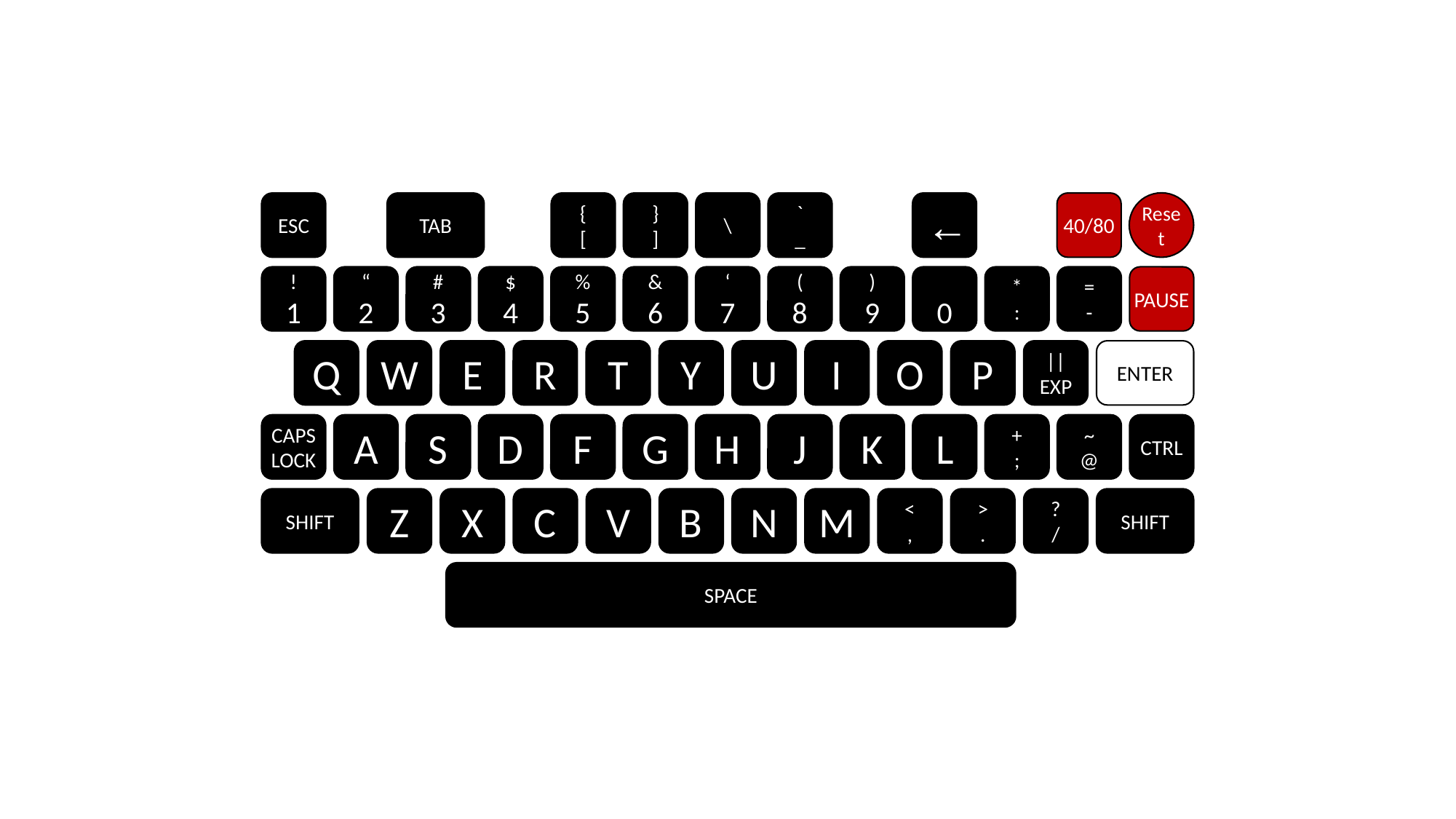

Reset
ESC
TAB
{
[
}
]
\
`
_
←
40/80
!
1
“
2
#
3
$
4
%
5
&
6
‘
7
(
8
)
9

0
*
:
=
-
PAUSE
Q
W
E
R
T
Y
U
I
O
P
||
EXP
ENTER
CAPS
LOCK
A
S
D
F
G
H
J
K
L
+
;
~
@
CTRL
SHIFT
Z
X
C
V
B
N
M
<
,
>
.
?
/
SHIFT
SPACE